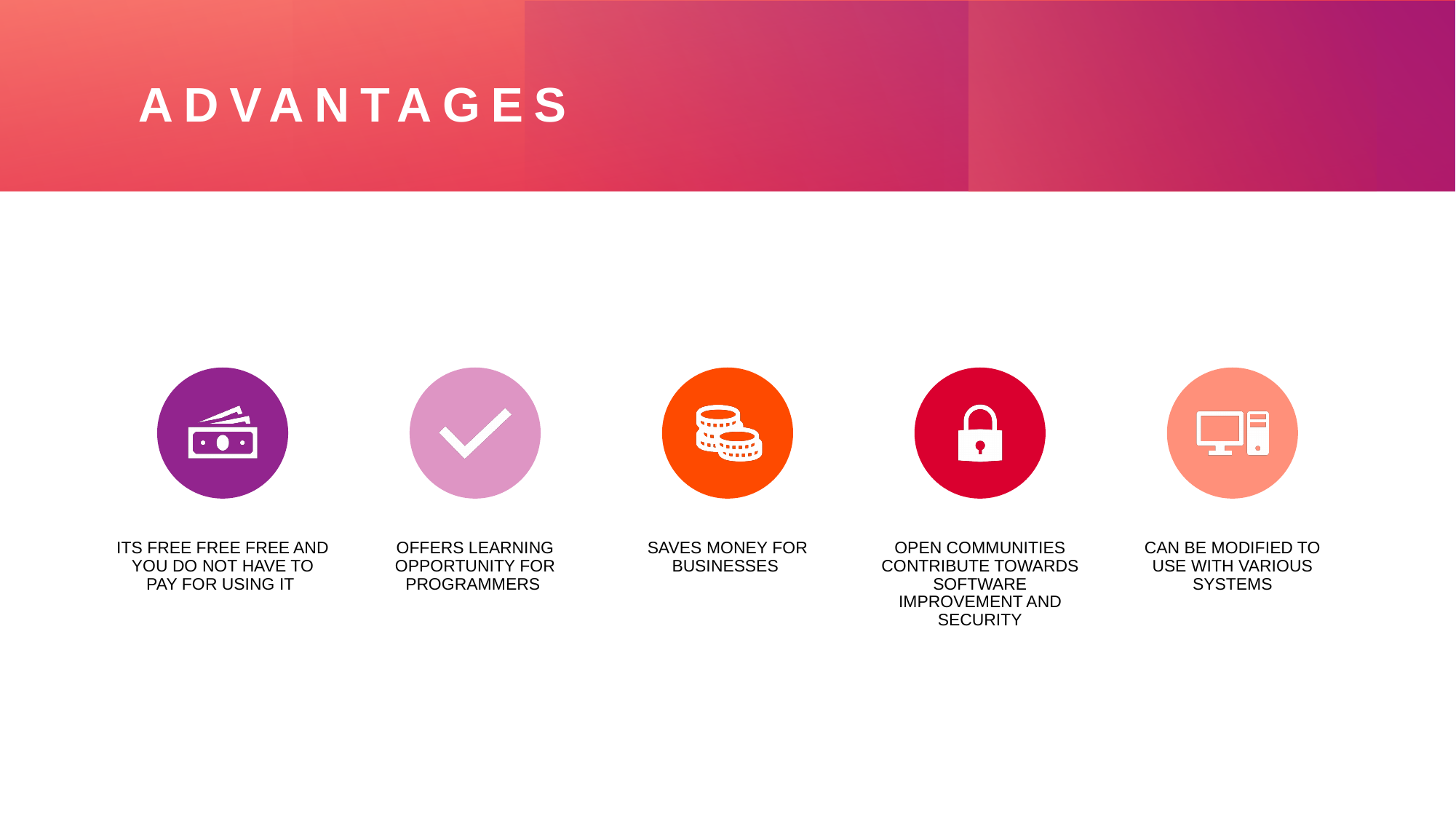

# advantages
Its Free free free and you do not have to pay for using it
Offers learning opportunity for programmers
Saves money for businesses
Open communities contribute towards software improvement and security
Can be modified to use with various systems